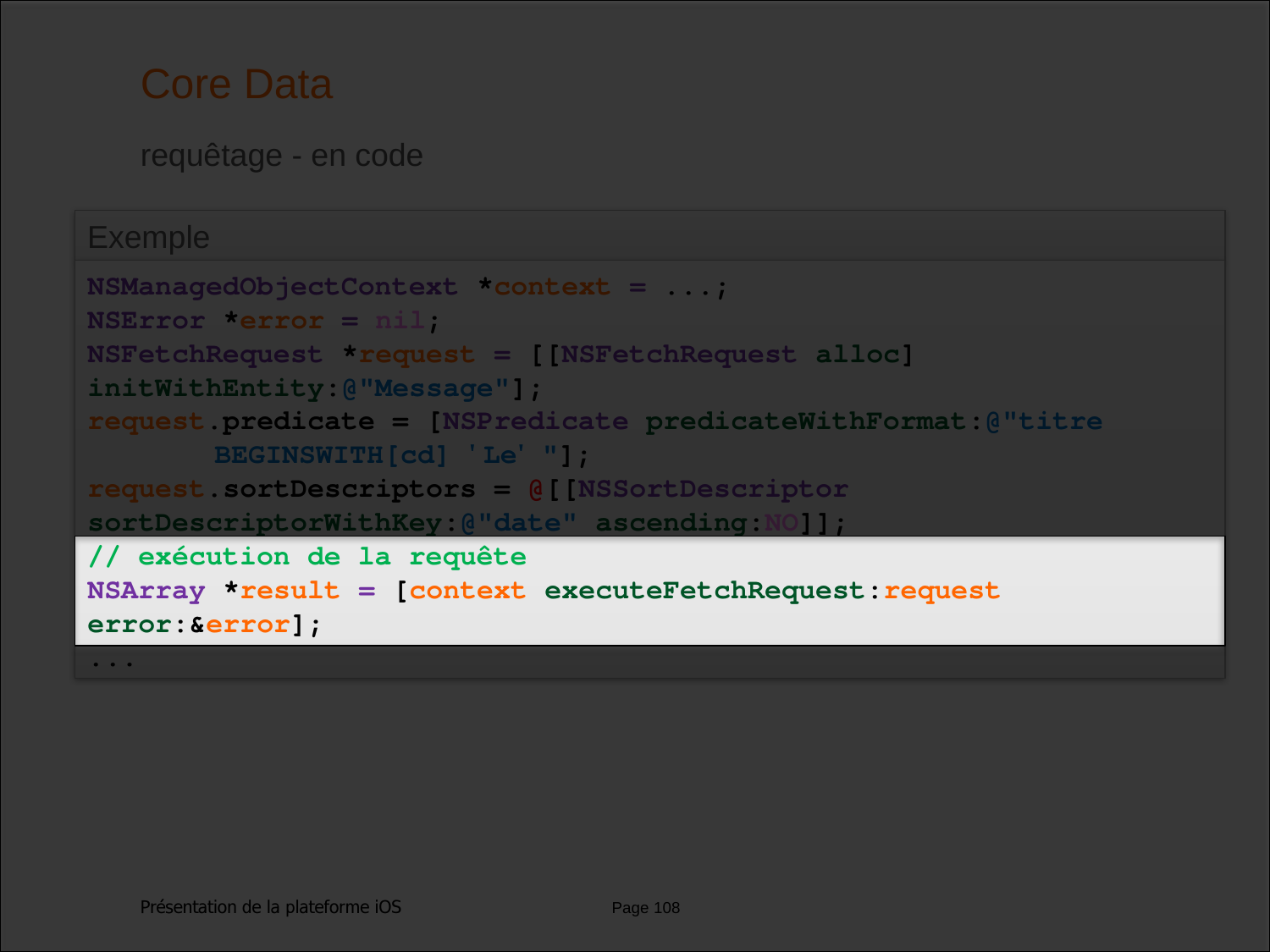

# Core Data
requêtage - en code

Exemple
NSManagedObjectContext *context = ...;
NSError *error = nil;
NSFetchRequest *request = [[NSFetchRequest alloc] 	initWithEntity:@"Message"];
request.predicate = [NSPredicate predicateWithFormat:@"titre 	BEGINSWITH[cd] ' Le' "];
request.sortDescriptors = @[[NSSortDescriptor 	sortDescriptorWithKey:@"date" ascending:NO]];
// exécution de la requête
NSArray *result = [context executeFetchRequest:request 	error:&error];
...
Présentation de la plateforme iOS